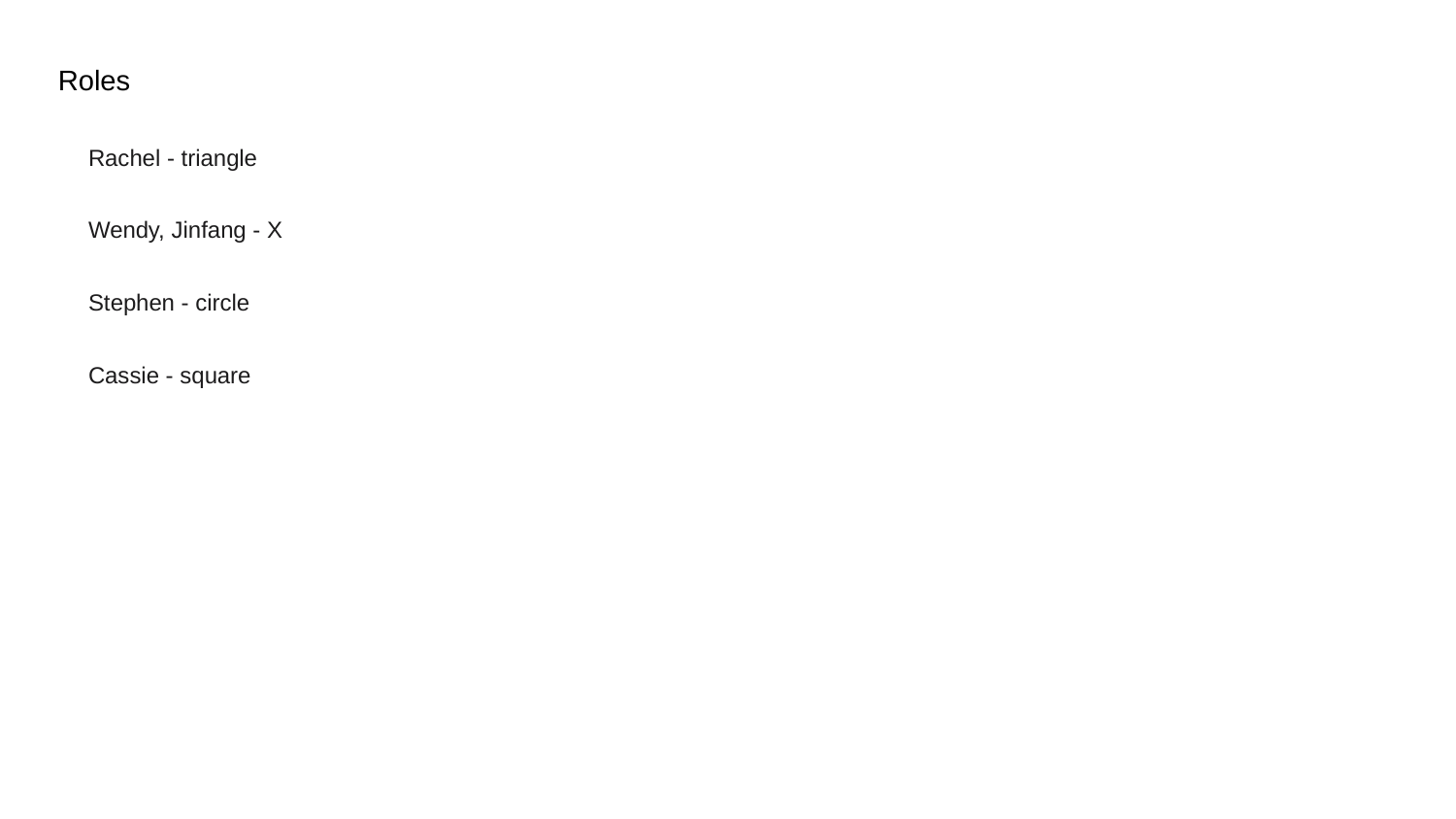

Roles

Rachel - triangle

Wendy, Jinfang - X

Stephen - circle

Cassie - square